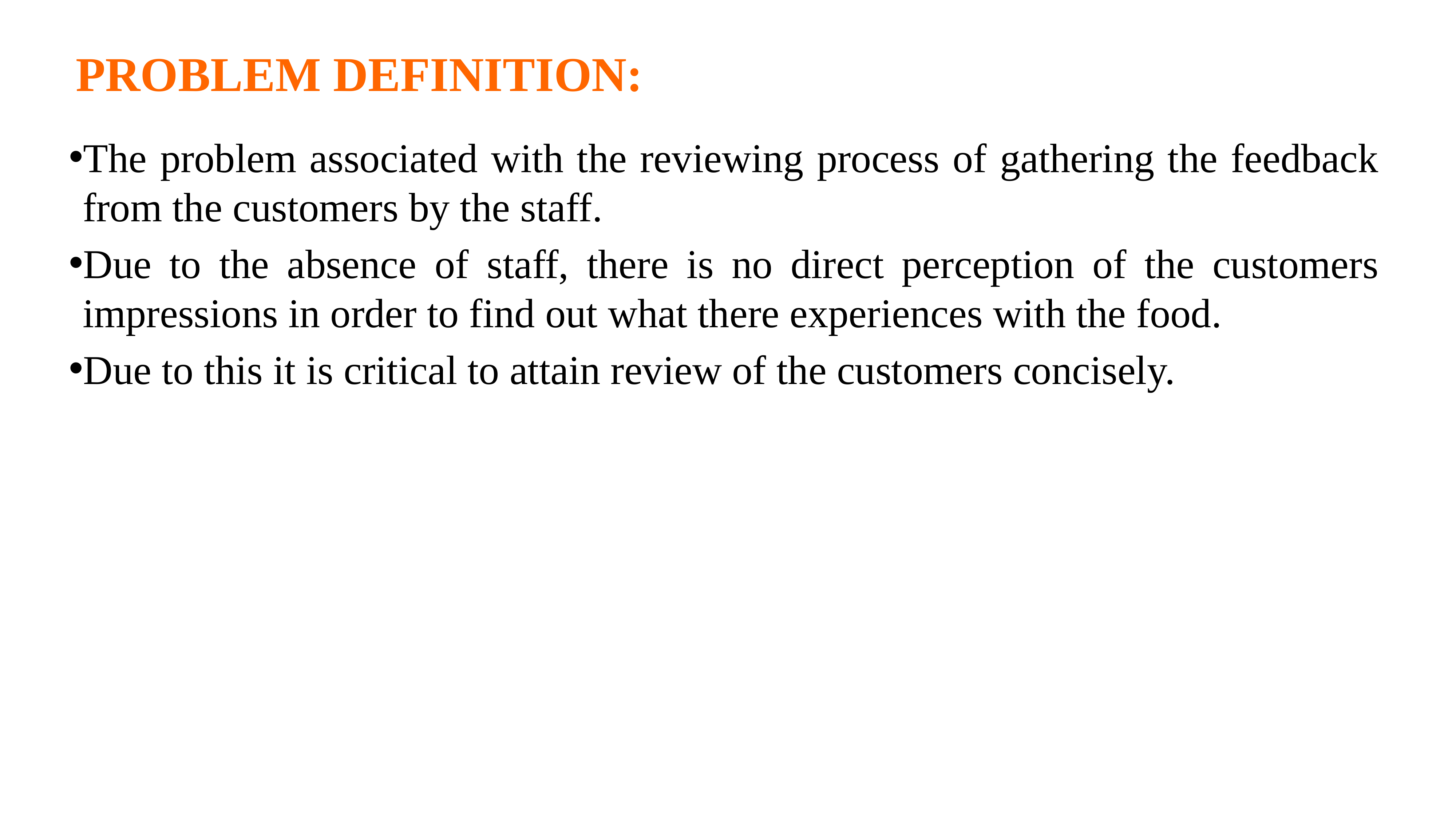

# PROBLEM DEFINITION:
The problem associated with the reviewing process of gathering the feedback from the customers by the staff.
Due to the absence of staff, there is no direct perception of the customers impressions in order to find out what there experiences with the food.
Due to this it is critical to attain review of the customers concisely.